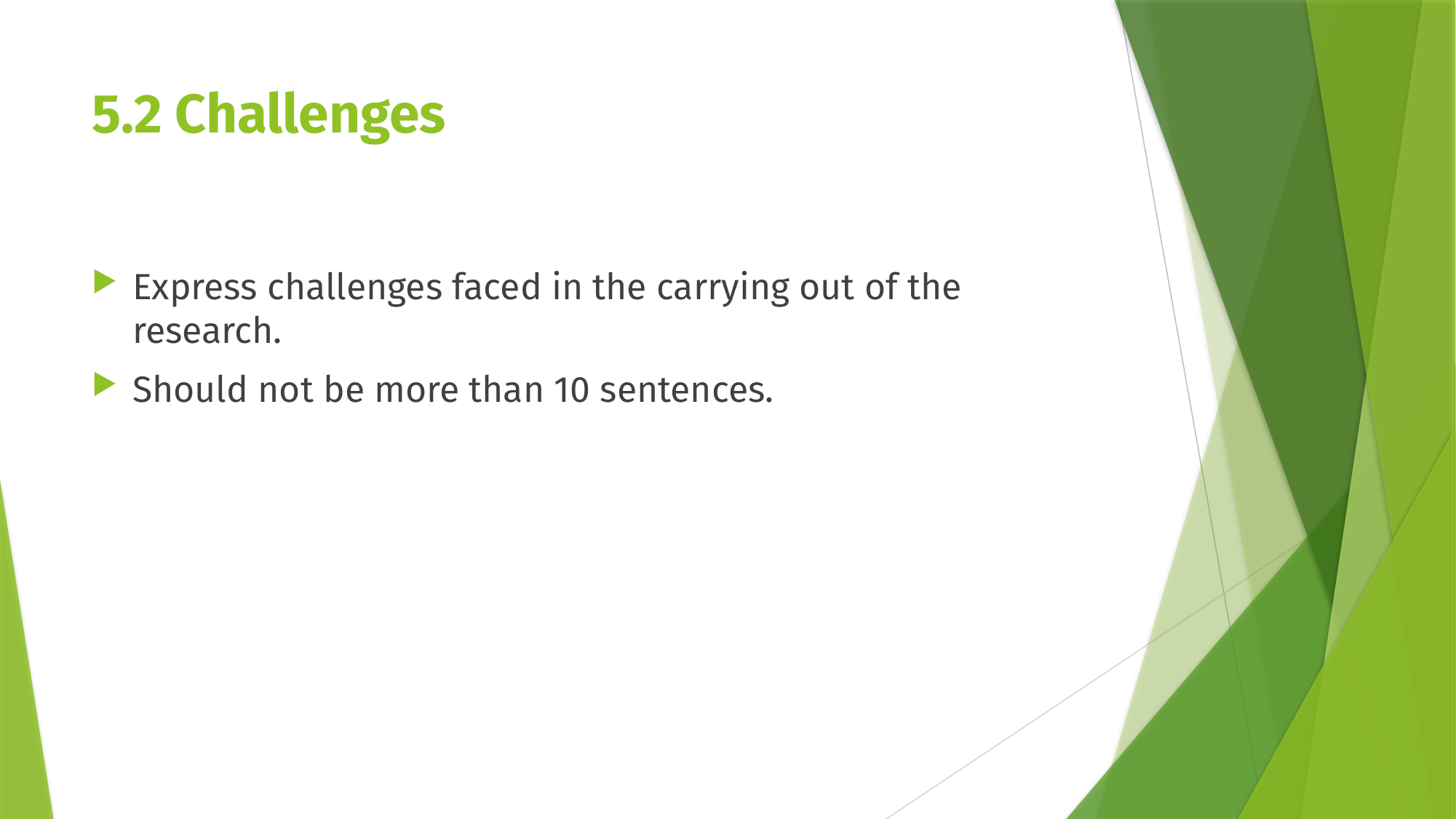

# 5.2 Challenges
Express challenges faced in the carrying out of the research.
Should not be more than 10 sentences.